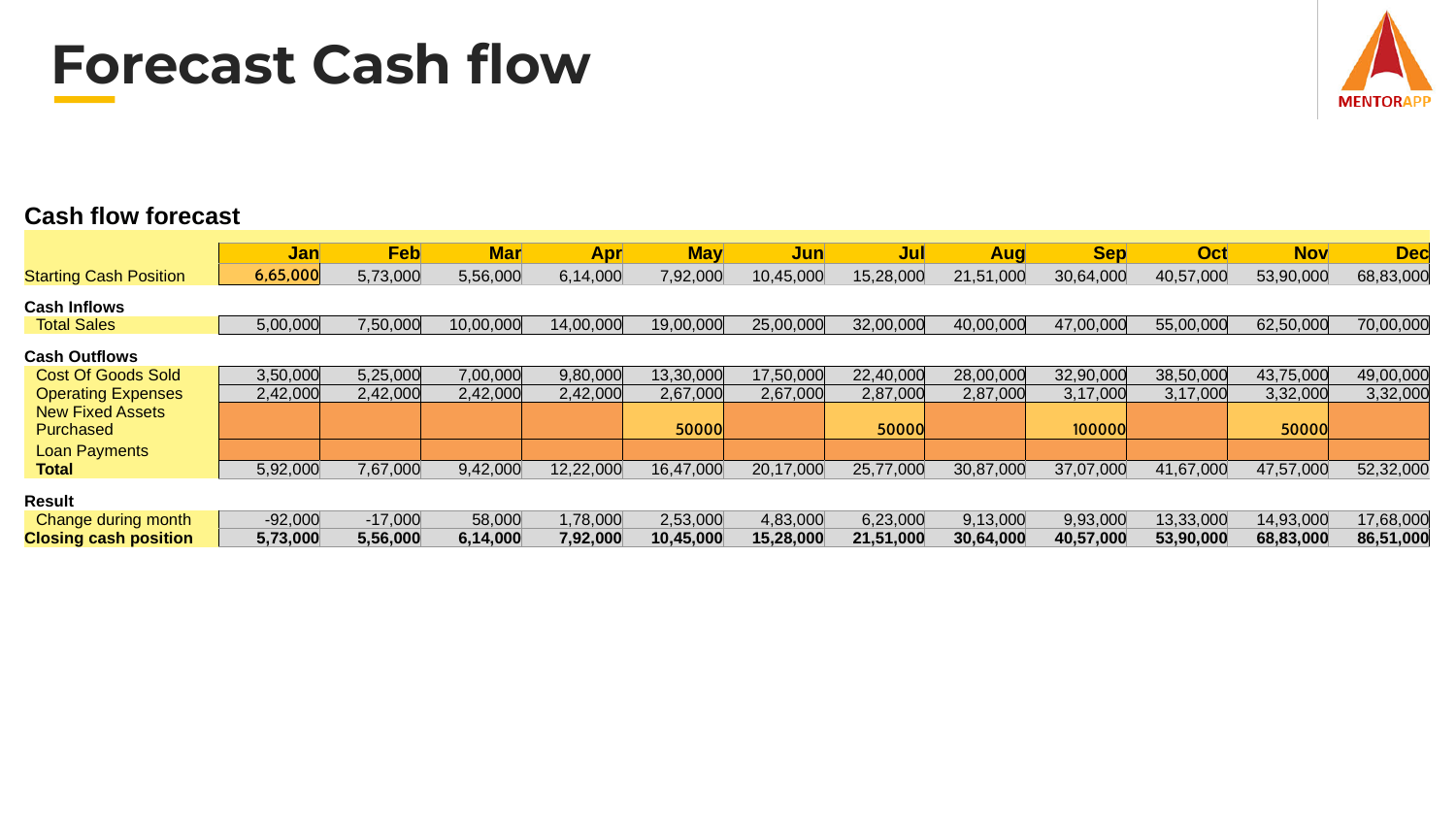

Forecast Cash flow

| Cash flow forecast |  |  |  |  |  |  |  |  |  |  |  |  |
| --- | --- | --- | --- | --- | --- | --- | --- | --- | --- | --- | --- | --- |
|  |  |  |  |  |  |  |  |  |  |  |  |  |
|  | Jan | Feb | Mar | Apr | May | Jun | Jul | Aug | Sep | Oct | Nov | Dec |
| Starting Cash Position | 6,65,000 | 5,73,000 | 5,56,000 | 6,14,000 | 7,92,000 | 10,45,000 | 15,28,000 | 21,51,000 | 30,64,000 | 40,57,000 | 53,90,000 | 68,83,000 |
| Cash Inflows |  |  |  |  |  |  |  |  |  |  |  |  |
| Total Sales | 5,00,000 | 7,50,000 | 10,00,000 | 14,00,000 | 19,00,000 | 25,00,000 | 32,00,000 | 40,00,000 | 47,00,000 | 55,00,000 | 62,50,000 | 70,00,000 |
| Cash Outflows |  |  |  |  |  |  |  |  |  |  |  |  |
| Cost Of Goods Sold | 3,50,000 | 5,25,000 | 7,00,000 | 9,80,000 | 13,30,000 | 17,50,000 | 22,40,000 | 28,00,000 | 32,90,000 | 38,50,000 | 43,75,000 | 49,00,000 |
| Operating Expenses | 2,42,000 | 2,42,000 | 2,42,000 | 2,42,000 | 2,67,000 | 2,67,000 | 2,87,000 | 2,87,000 | 3,17,000 | 3,17,000 | 3,32,000 | 3,32,000 |
| New Fixed Assets Purchased |  |  |  |  | 50000 |  | 50000 |  | 100000 |  | 50000 |  |
| Loan Payments |  |  |  |  |  |  |  |  |  |  |  |  |
| Total | 5,92,000 | 7,67,000 | 9,42,000 | 12,22,000 | 16,47,000 | 20,17,000 | 25,77,000 | 30,87,000 | 37,07,000 | 41,67,000 | 47,57,000 | 52,32,000 |
| Result |  |  |  |  |  |  |  |  |  |  |  |  |
| Change during month | -92,000 | -17,000 | 58,000 | 1,78,000 | 2,53,000 | 4,83,000 | 6,23,000 | 9,13,000 | 9,93,000 | 13,33,000 | 14,93,000 | 17,68,000 |
| Closing cash position | 5,73,000 | 5,56,000 | 6,14,000 | 7,92,000 | 10,45,000 | 15,28,000 | 21,51,000 | 30,64,000 | 40,57,000 | 53,90,000 | 68,83,000 | 86,51,000 |